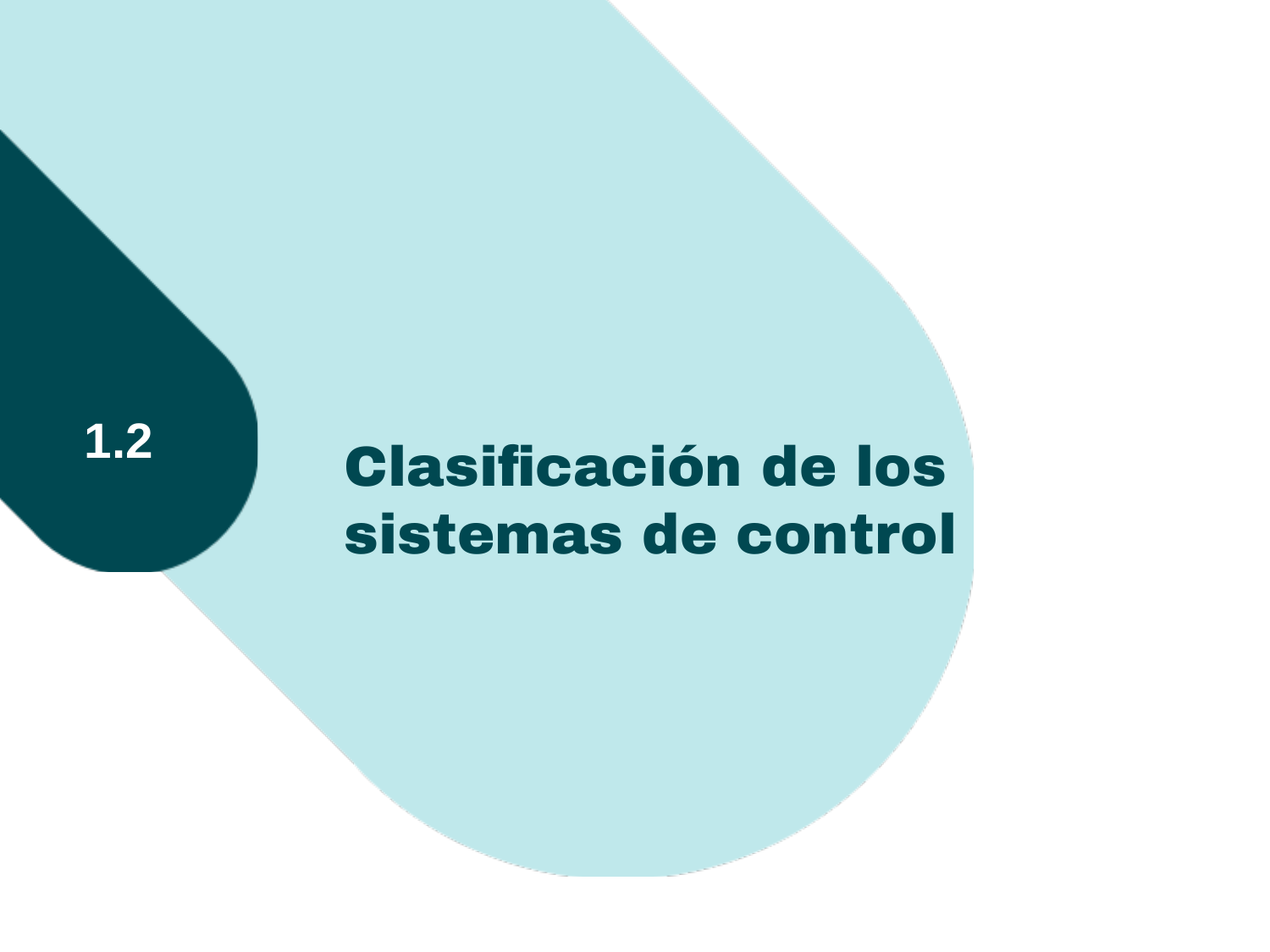

# Clasificación de los sistemas de control
1.2